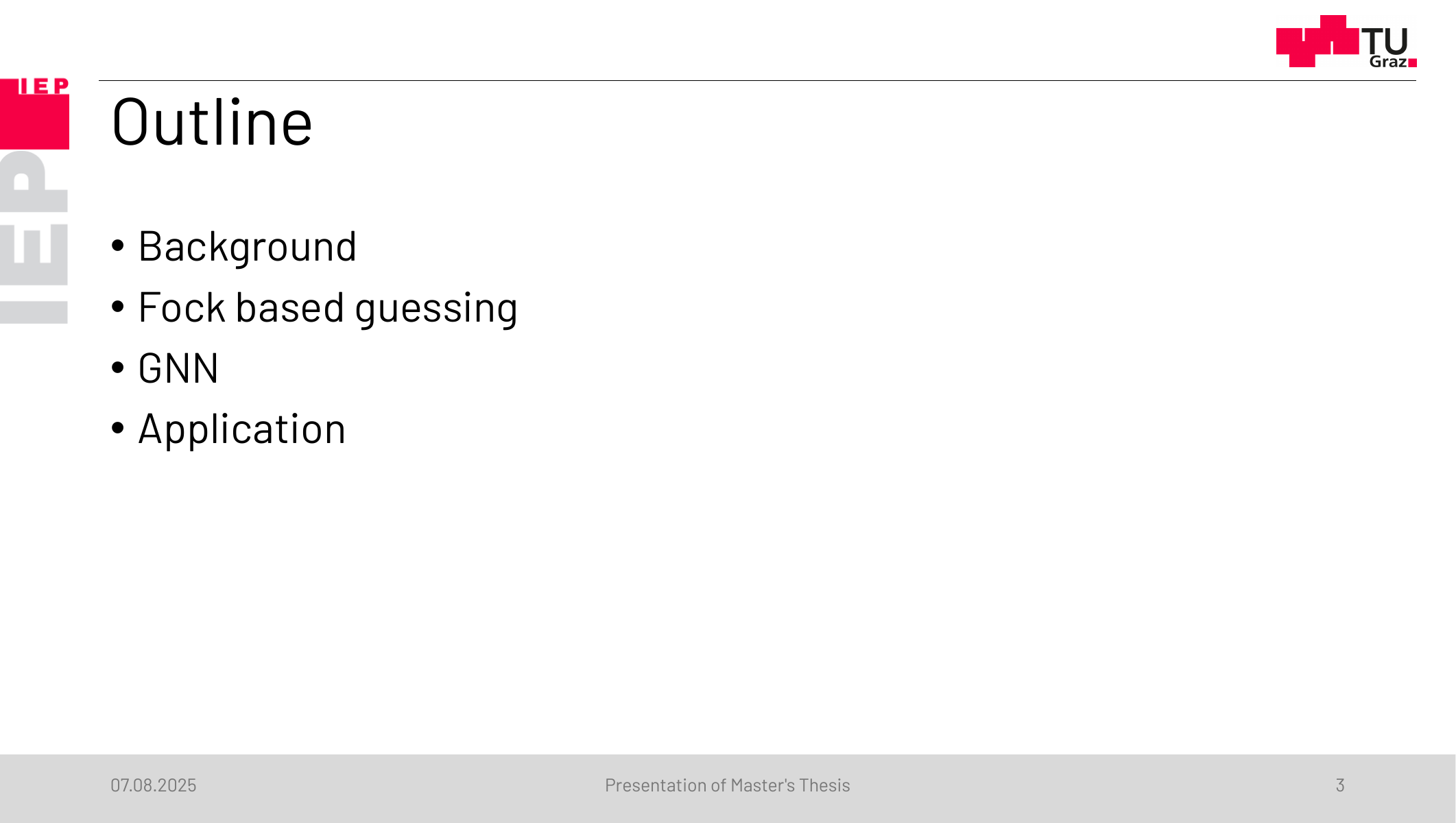

# Outline
Background
Fock based guessing
GNN
Application
07.08.2025
Presentation of Master's Thesis
3